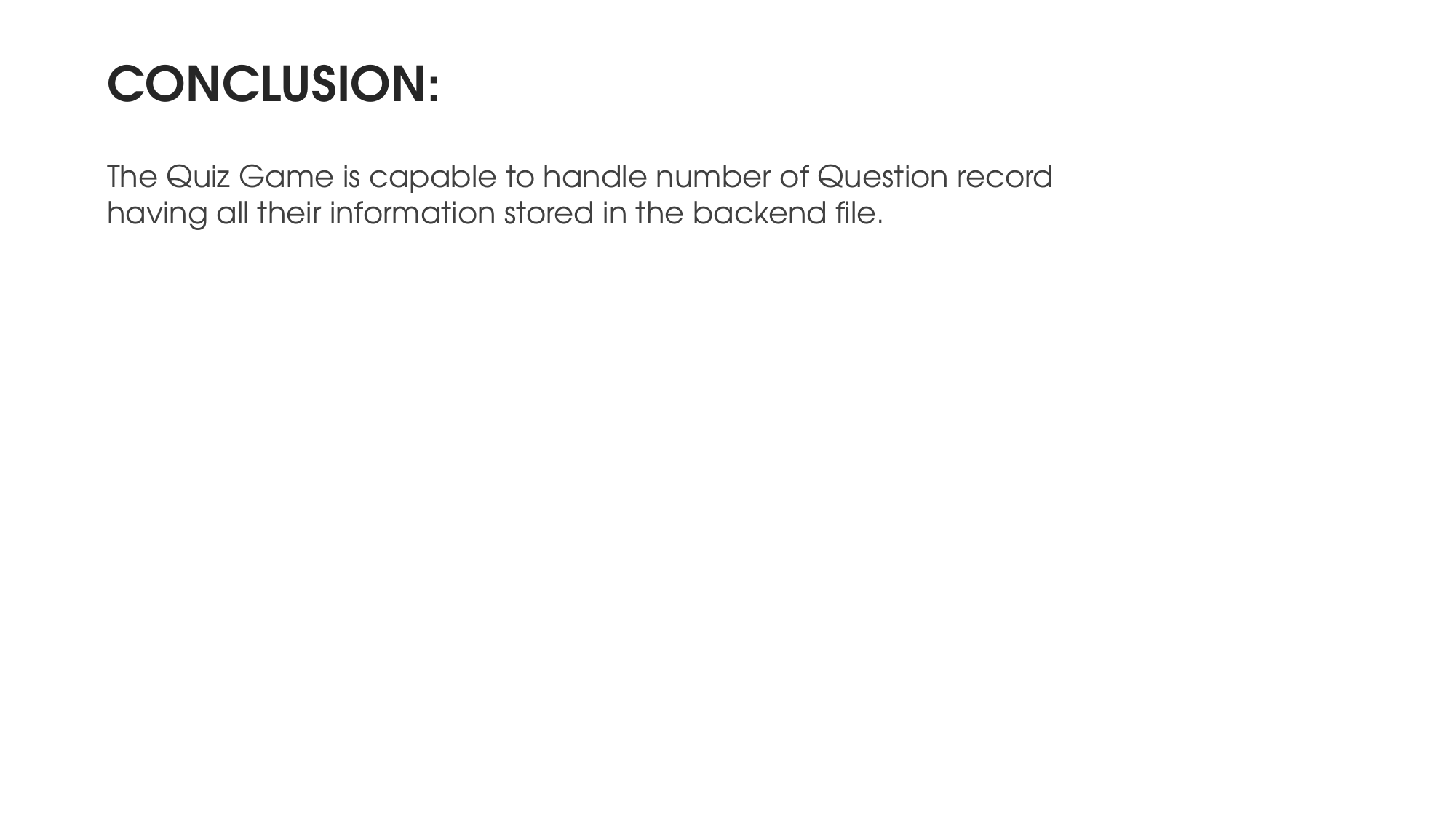

# CONCLUSION:
The Quiz Game is capable to handle number of Question record having all their information stored in the backend file.